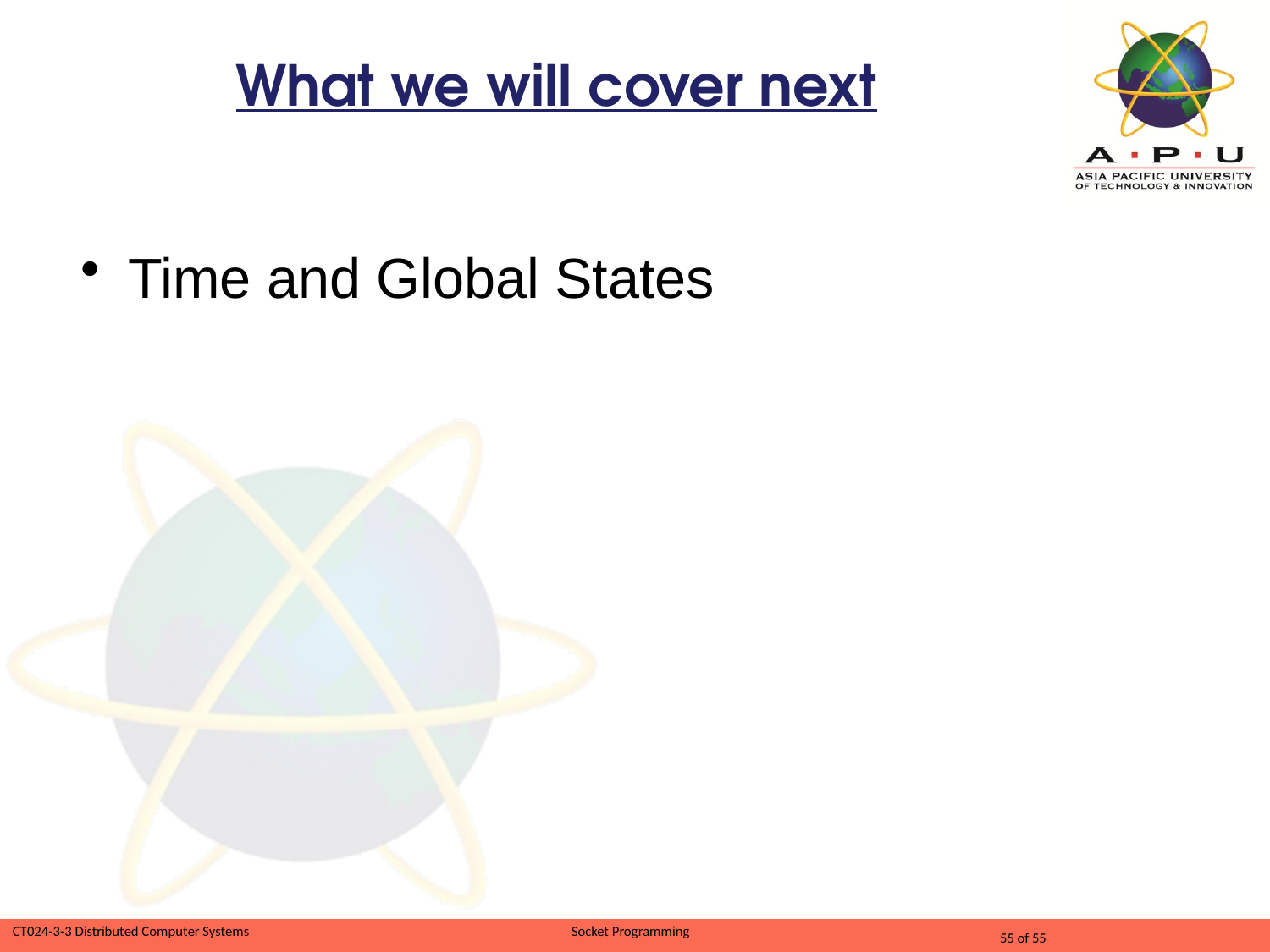

# What we will cover next
Time and Global States